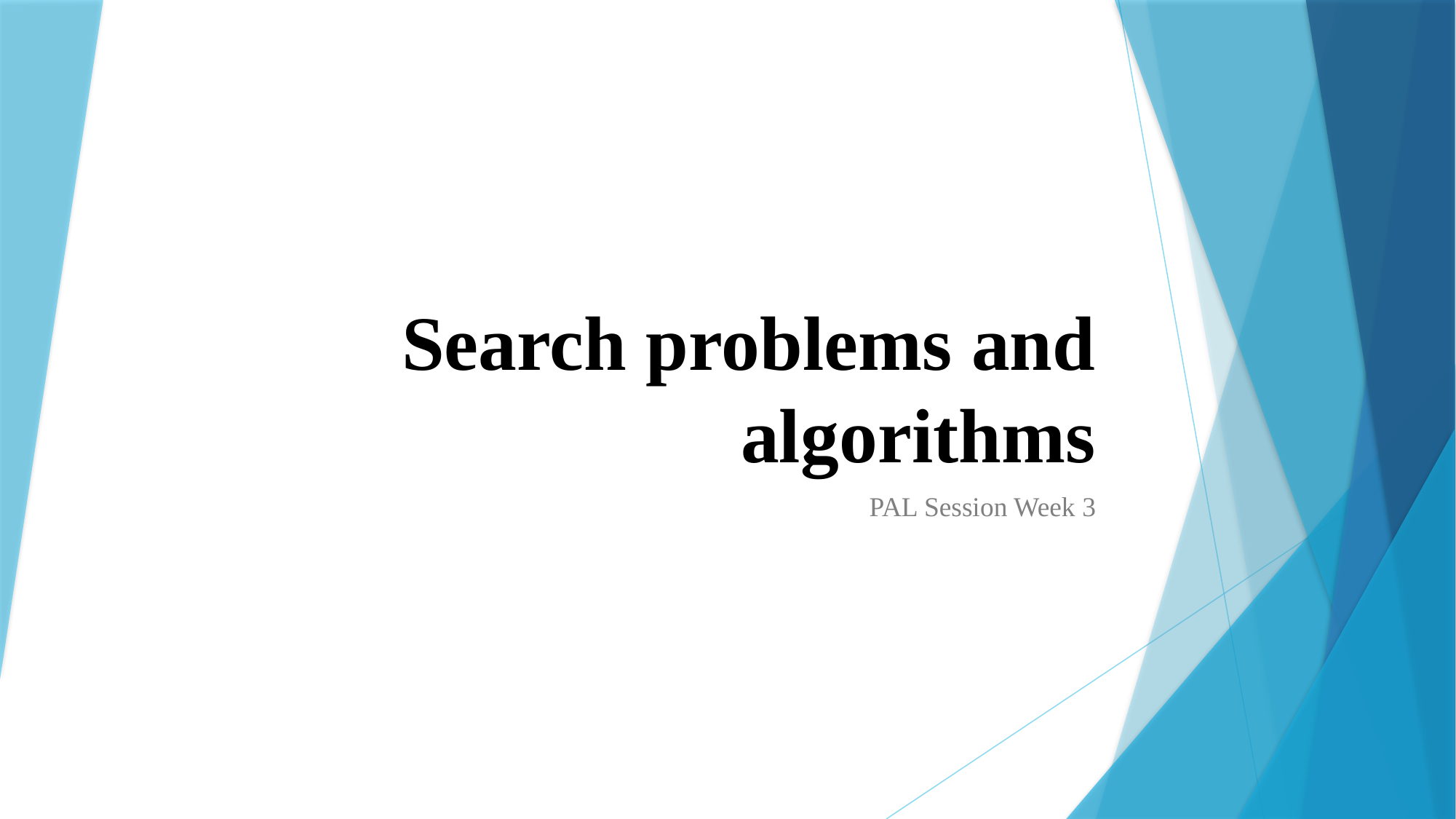

# Search problems and algorithms
PAL Session Week 3